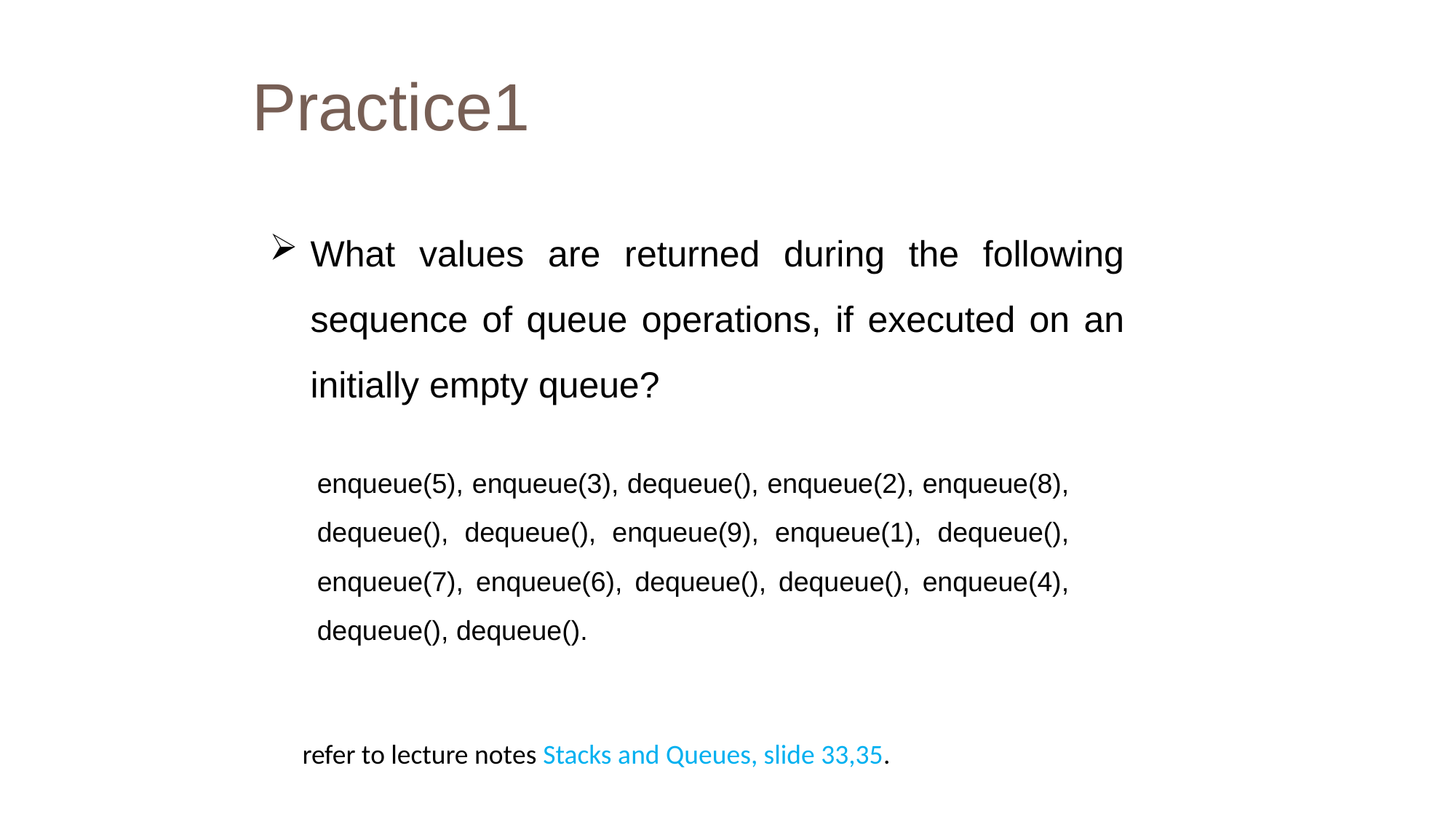

Practice1
9
What values are returned during the following sequence of queue operations, if executed on an initially empty queue?
enqueue(5), enqueue(3), dequeue(), enqueue(2), enqueue(8), dequeue(), dequeue(), enqueue(9), enqueue(1), dequeue(), enqueue(7), enqueue(6), dequeue(), dequeue(), enqueue(4), dequeue(), dequeue().
refer to lecture notes Stacks and Queues, slide 33,35.